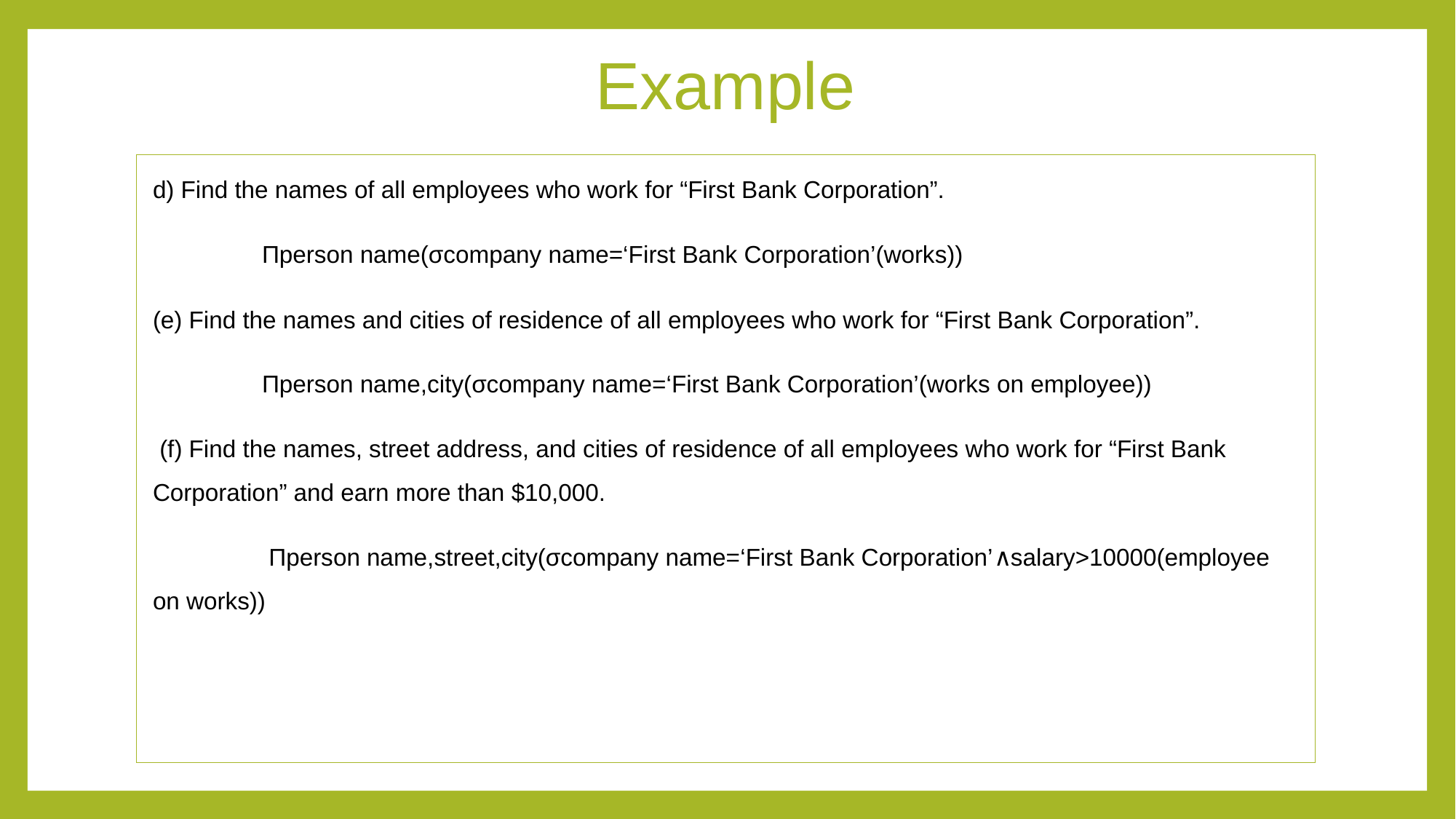

# Example
d) Find the names of all employees who work for “First Bank Corporation”.
 	Πperson name(σcompany name=‘First Bank Corporation’(works))
(e) Find the names and cities of residence of all employees who work for “First Bank Corporation”.
	Πperson name,city(σcompany name=‘First Bank Corporation’(works on employee))
 (f) Find the names, street address, and cities of residence of all employees who work for “First Bank Corporation” and earn more than $10,000.
	 Πperson name,street,city(σcompany name=‘First Bank Corporation’∧salary>10000(employee on works))